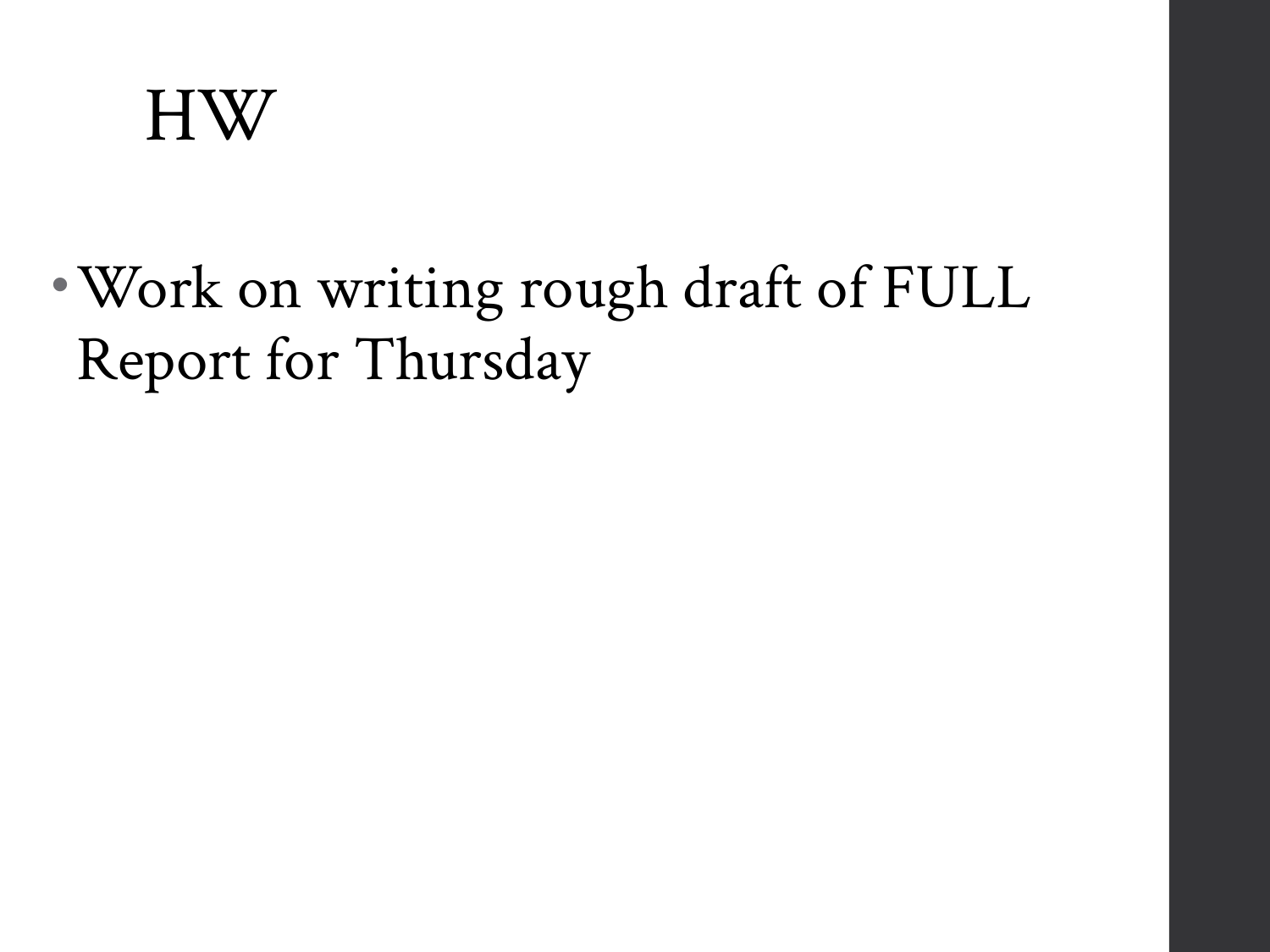

# HW

Work on writing rough draft of FULL Report for Thursday